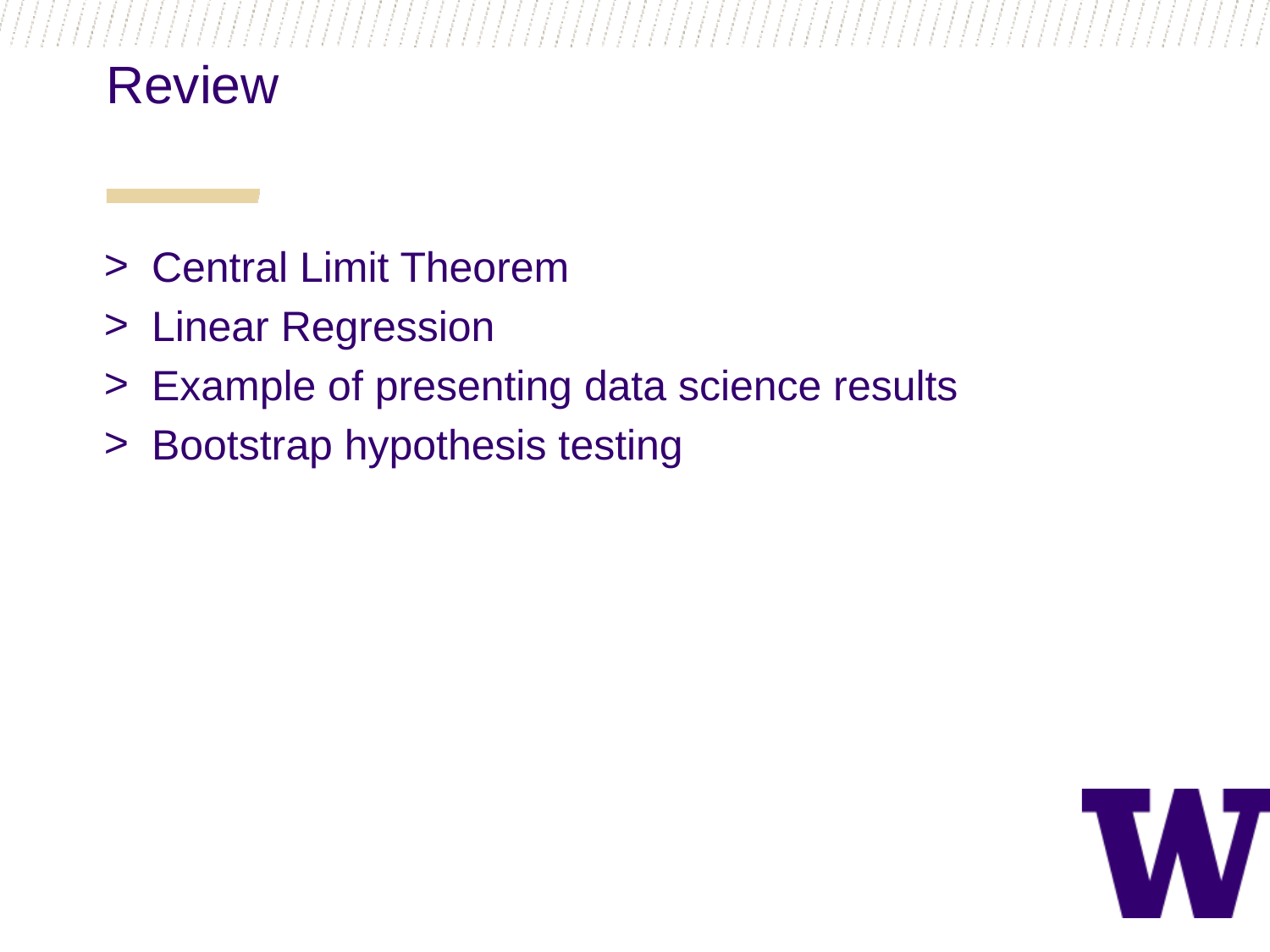

Review
Central Limit Theorem
Linear Regression
Example of presenting data science results
Bootstrap hypothesis testing